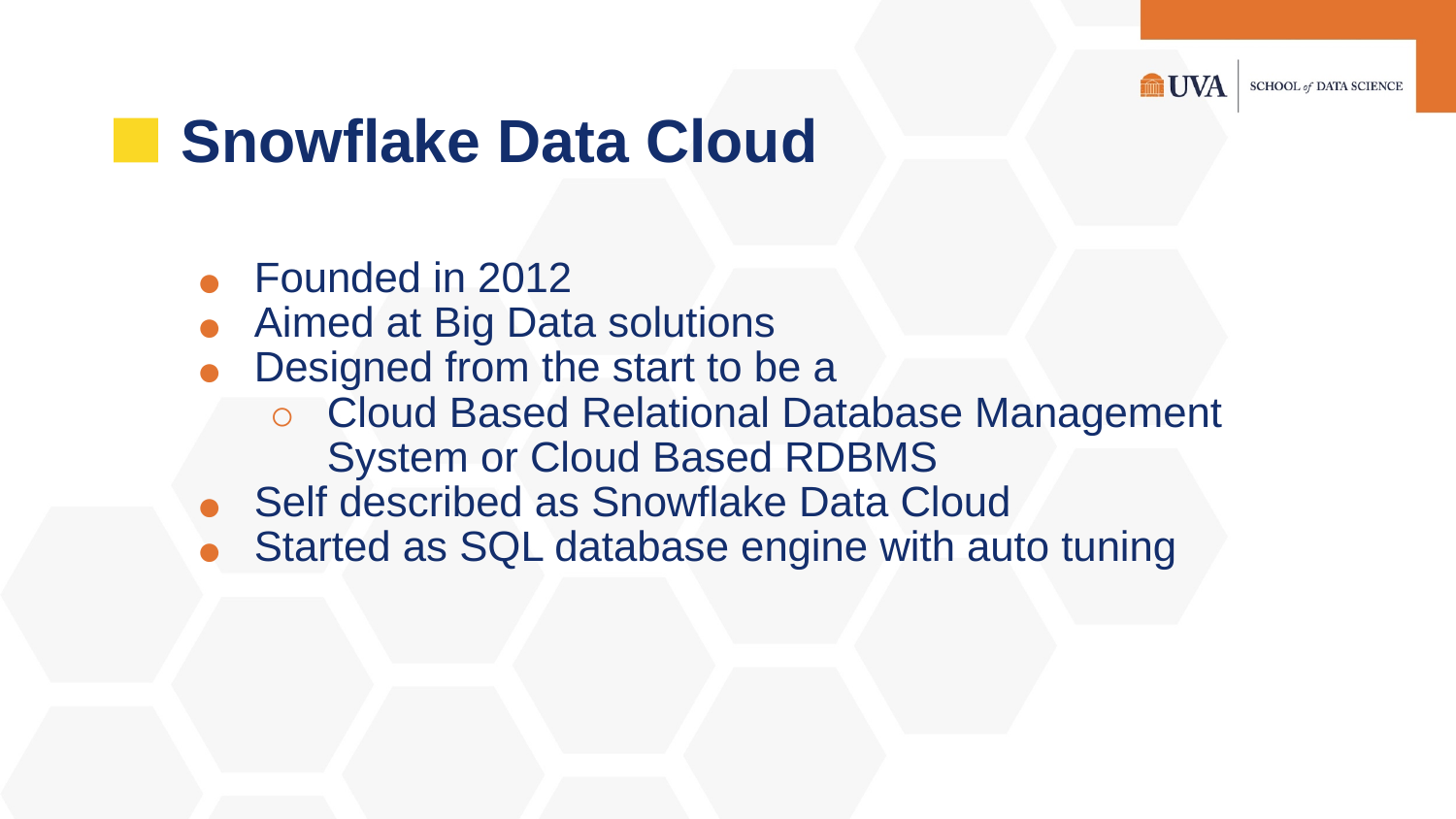

# Snowflake Data Cloud

Founded in 2012
Aimed at Big Data solutions
Designed from the start to be a
Cloud Based Relational Database Management System or Cloud Based RDBMS
Self described as Snowflake Data Cloud
Started as SQL database engine with auto tuning